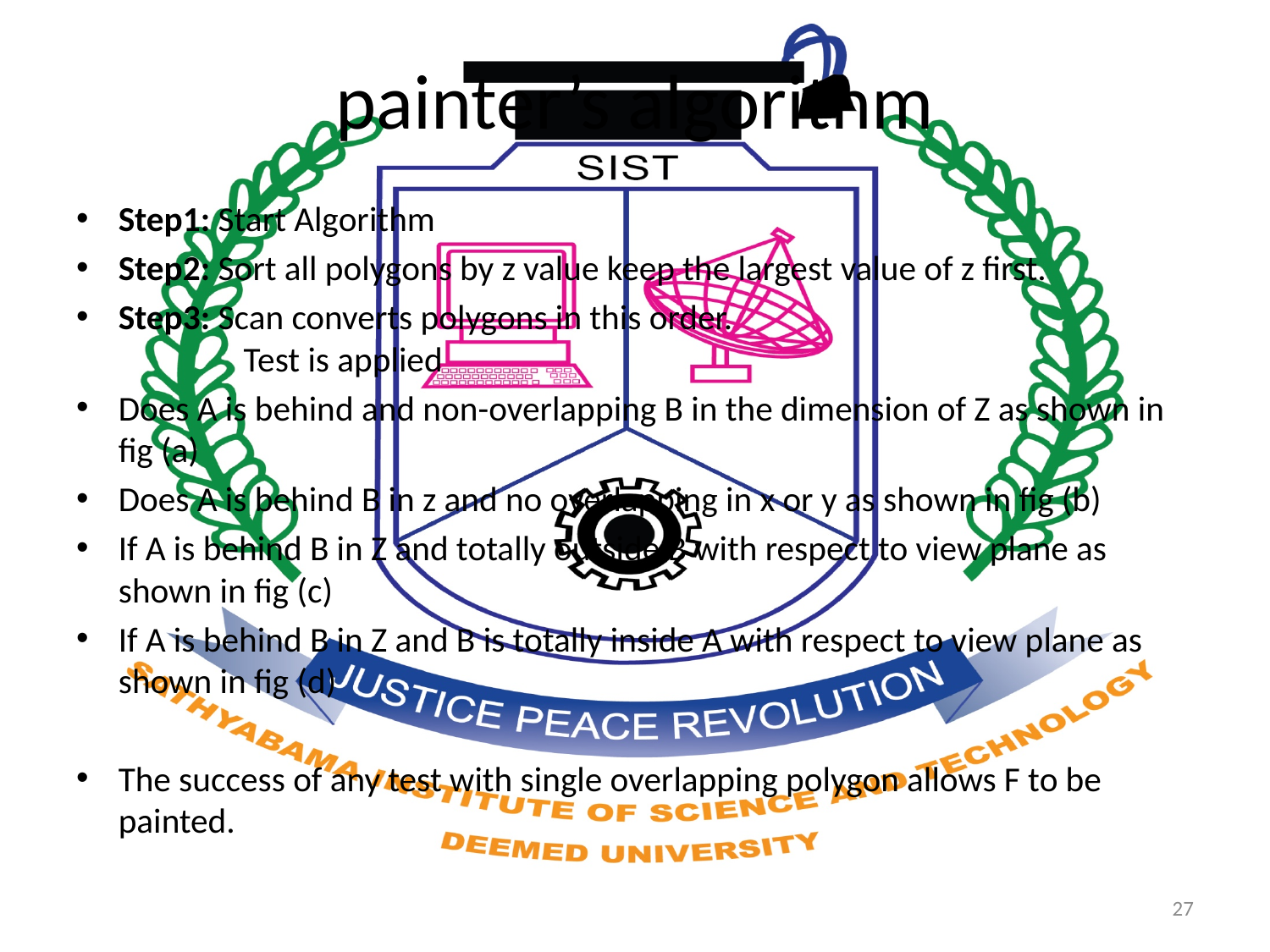

# painter’s algorithm
Step1: Start Algorithm
Step2: Sort all polygons by z value keep the largest value of z first.
Step3: Scan converts polygons in this order.
                Test is applied
Does A is behind and non-overlapping B in the dimension of Z as shown in fig (a)
Does A is behind B in z and no overlapping in x or y as shown in fig (b)
If A is behind B in Z and totally outside B with respect to view plane as shown in fig (c)
If A is behind B in Z and B is totally inside A with respect to view plane as shown in fig (d)

The success of any test with single overlapping polygon allows F to be painted.

27